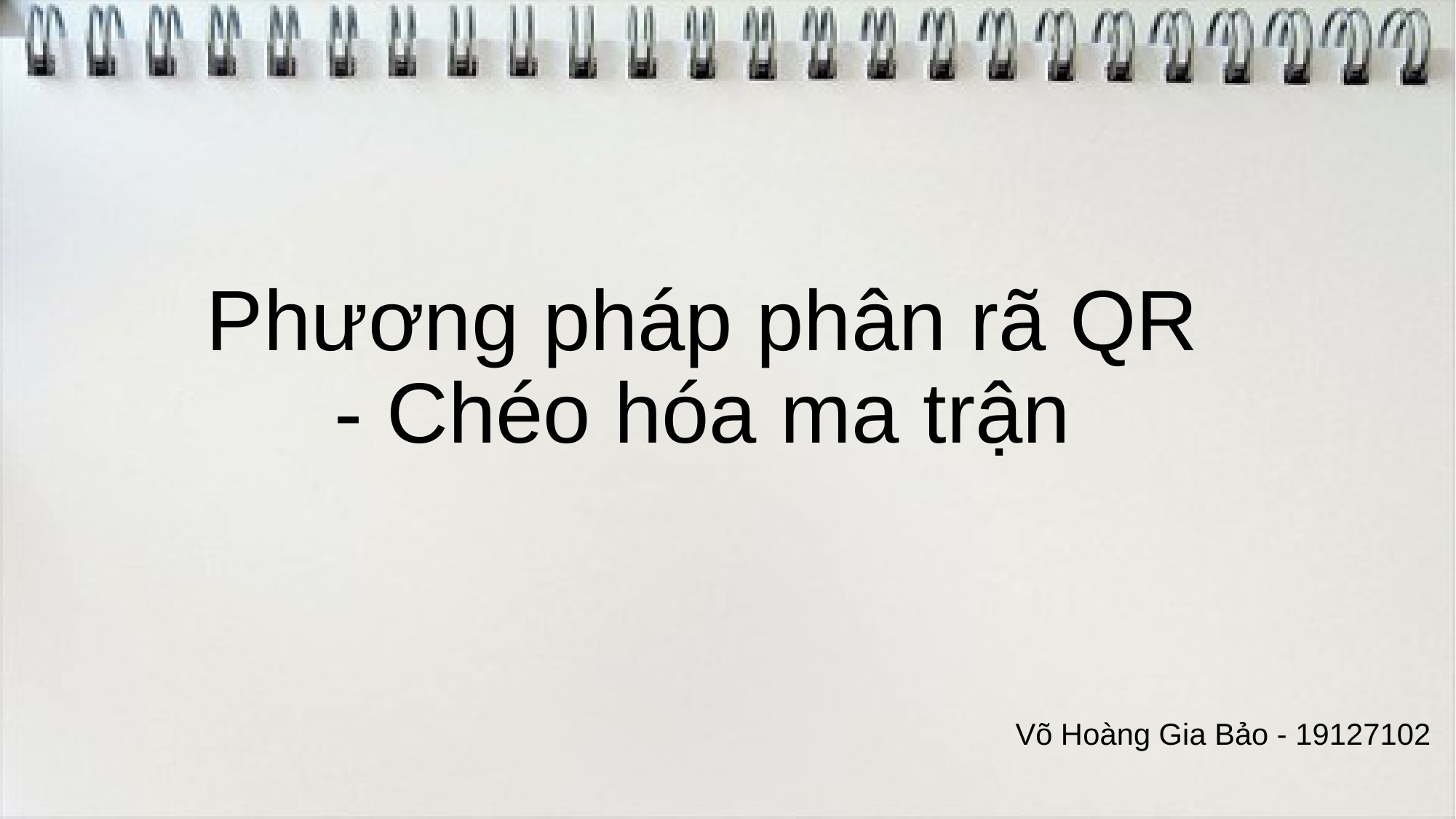

# Phương pháp phân rã QR - Chéo hóa ma trận
Võ Hoàng Gia Bảo - 19127102